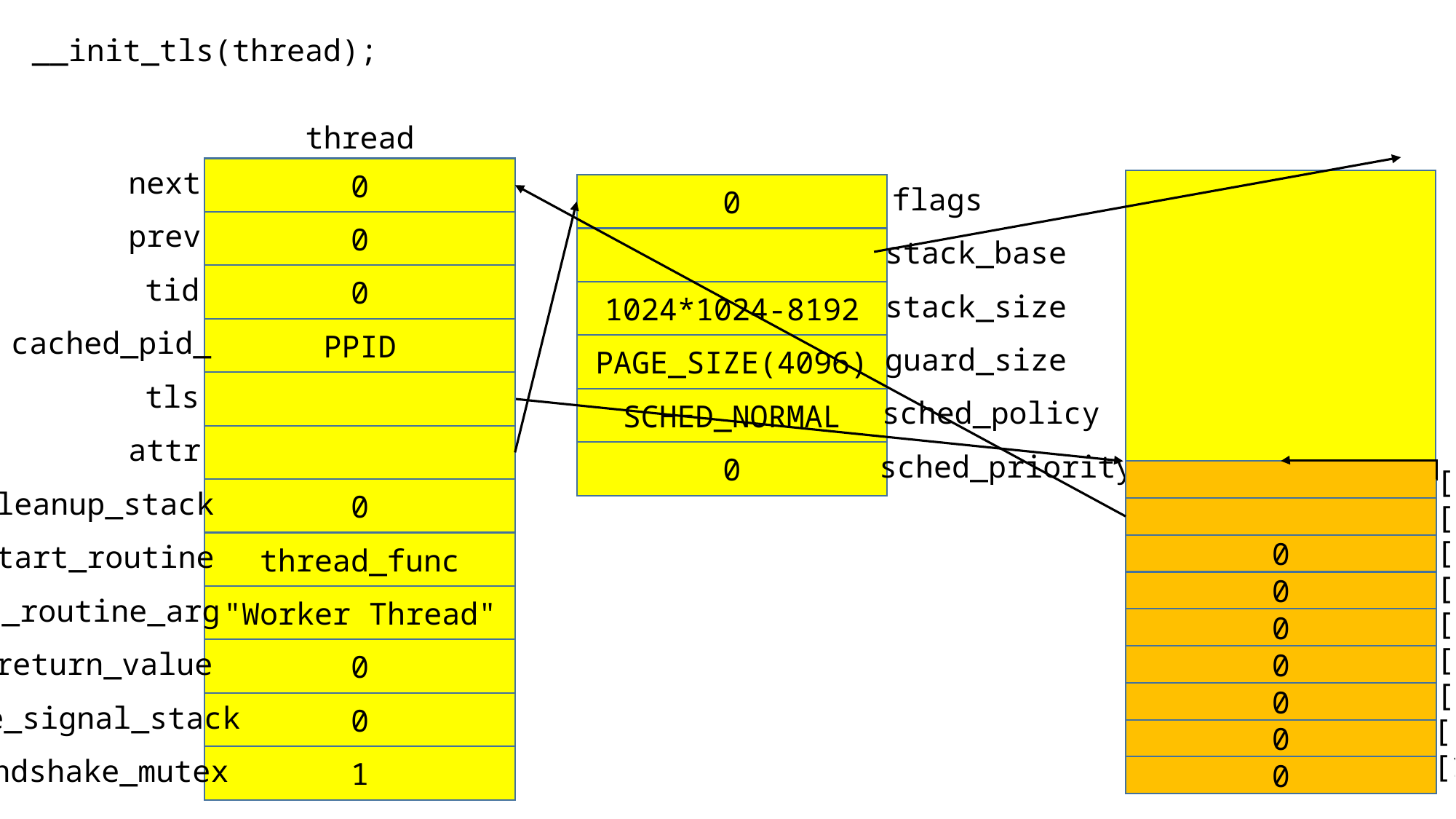

__init_tls(thread);
thread
next
0

0
flags

stack_base
1024*1024-8192
stack_size
PAGE_SIZE(4096)
guard_size
SCHED_NORMAL
sched_policy
0
sched_priority
prev
0
tid
0
cached_pid_
PPID
tls

attr

[0]

cleanup_stack
0
[1]

[2]
start_routine
thread_func
0
[3]
0
start_routine_arg
"Worker Thread"
[4]
0
[5]
return_value
0
0
[6]
0
phread_t alternate_signal_stack
0
[...]
0
[139]
startup_handshake_mutex
1
0